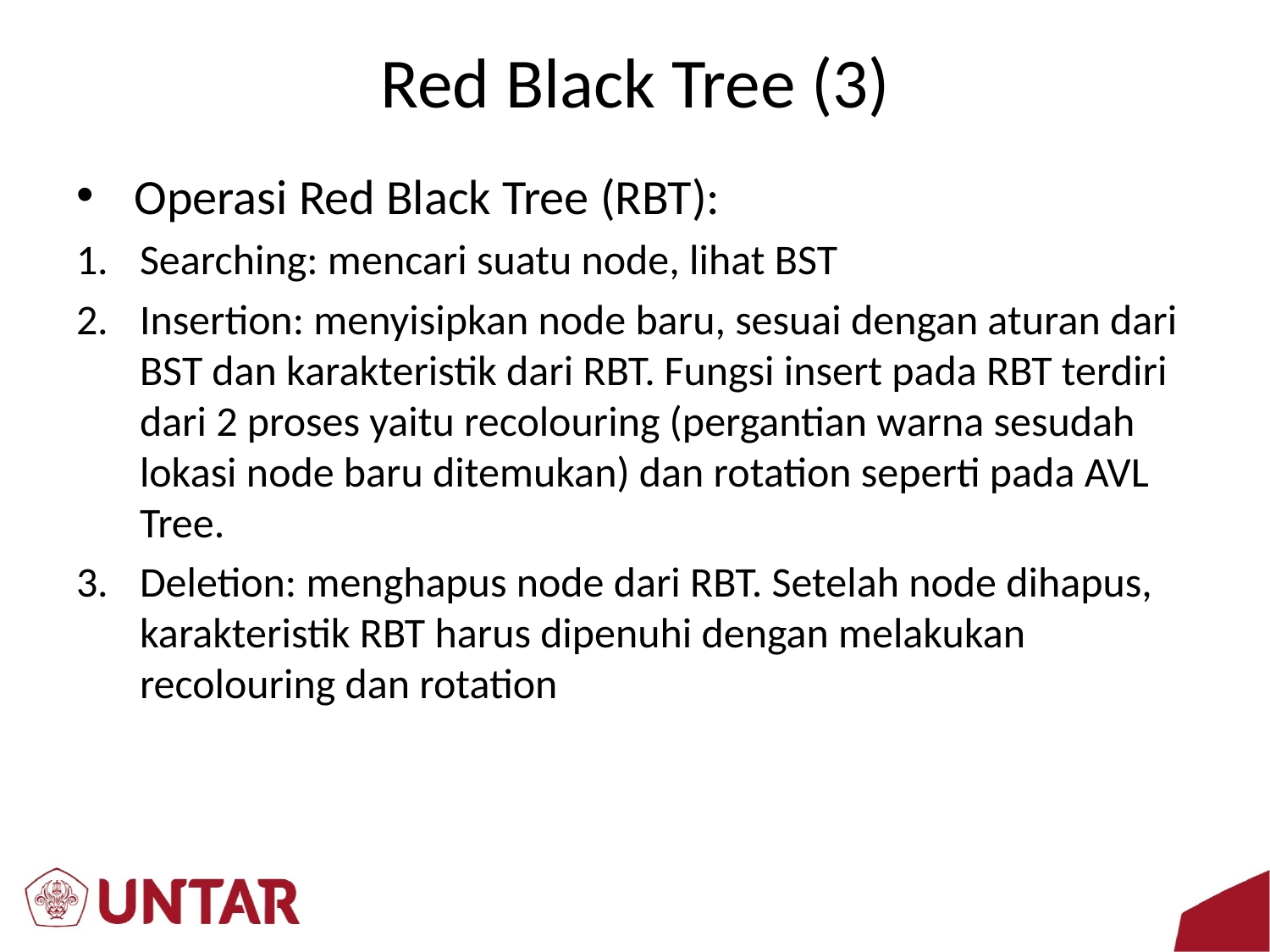

# Red Black Tree (3)
Operasi Red Black Tree (RBT):
Searching: mencari suatu node, lihat BST
Insertion: menyisipkan node baru, sesuai dengan aturan dari BST dan karakteristik dari RBT.  Fungsi insert pada RBT terdiri dari 2 proses yaitu recolouring (pergantian warna sesudah lokasi node baru ditemukan) dan rotation seperti pada AVL Tree.
Deletion: menghapus node dari RBT. Setelah node dihapus, karakteristik RBT harus dipenuhi dengan melakukan recolouring dan rotation